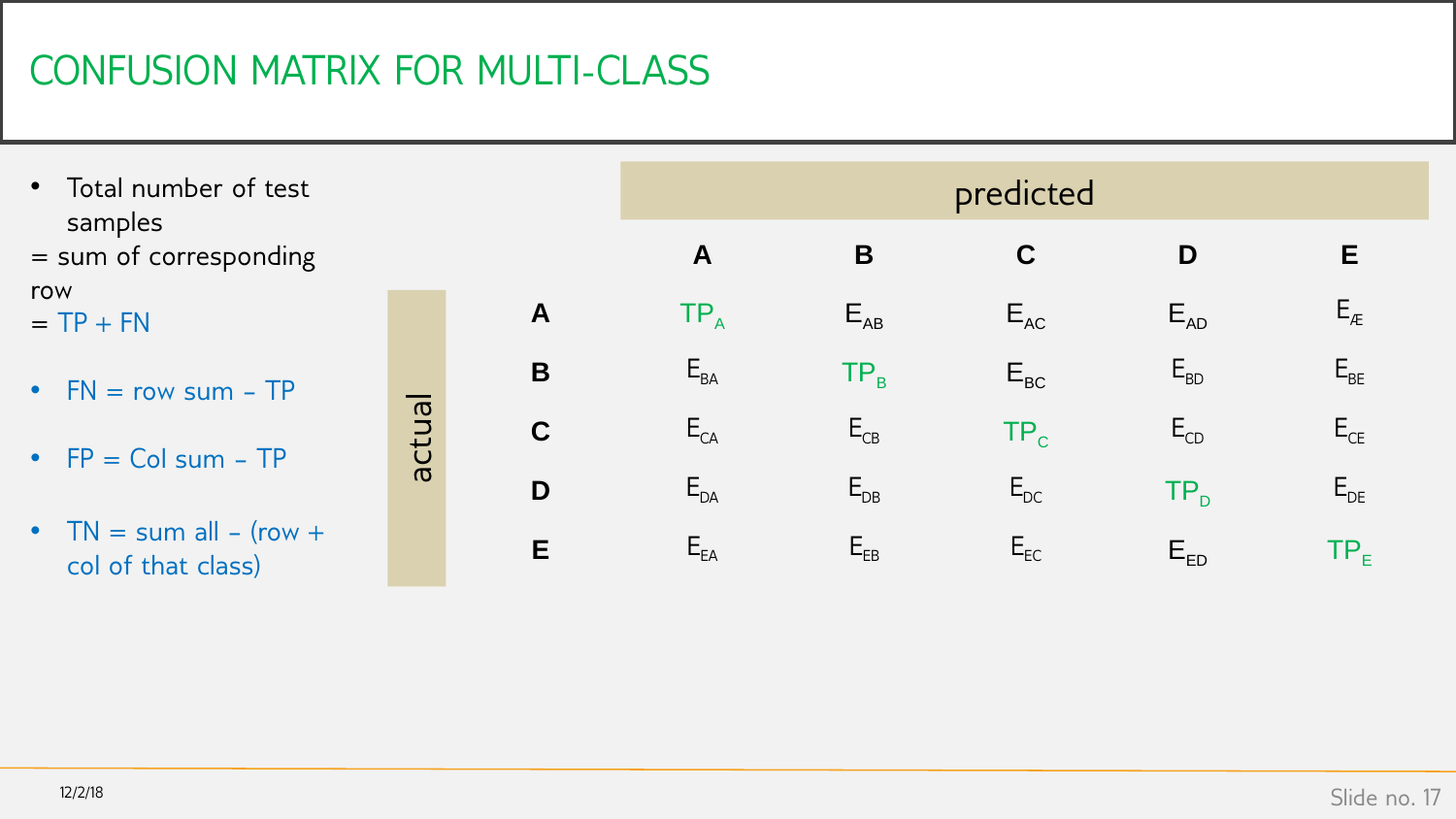

# CONFUSION MATRIX FOR MULTI-CLASS
Total number of test samples
= sum of corresponding row
= TP + FN

FN = row sum – TP

FP = Col sum – TP

TN = sum all – (row + col of that class)

predicted
|  | A | B | C | D | E |
| --- | --- | --- | --- | --- | --- |
| A | TPA | EAB | EAC | EAD | EAE |
| B | EBA | TPB | EBC | EBD | EBE |
| C | ECA | ECB | TPC | ECD | ECE |
| D | EDA | EDB | EDC | TPD | EDE |
| E | EEA | EEB | EEC | EED | TPE |
actual
12/2/18
Slide no. 17